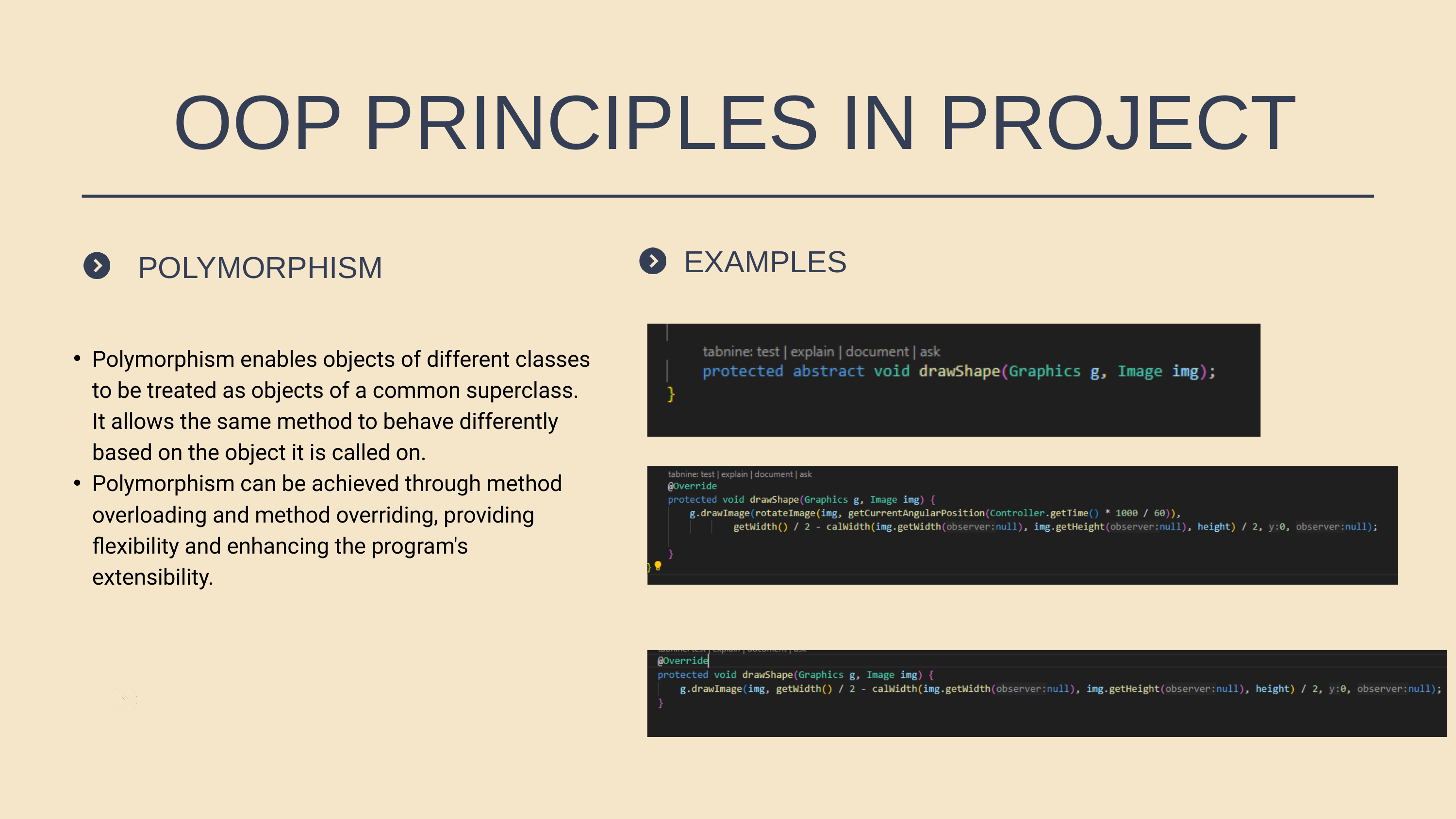

OOP PRINCIPLES IN PROJECT

EXAMPLES
POLYMORPHISM

Polymorphism enables objects of different classes to be treated as objects of a common superclass. It allows the same method to behave differently based on the object it is called on.
Polymorphism can be achieved through method overloading and method overriding, providing flexibility and enhancing the program's extensibility.

BY CLAUDIA ALVES